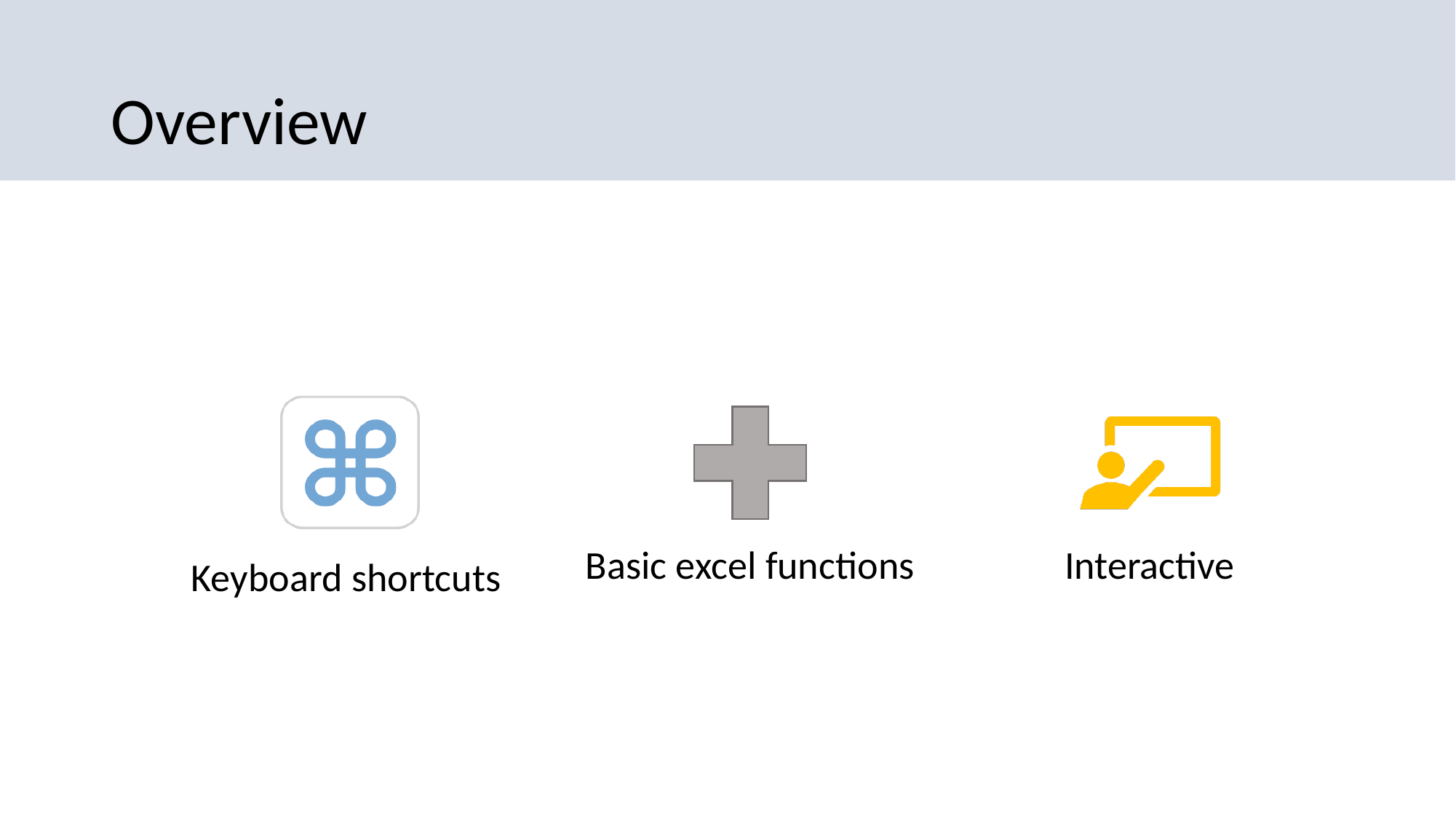

# Overview

Basic excel functions

Interactive

Keyboard shortcuts